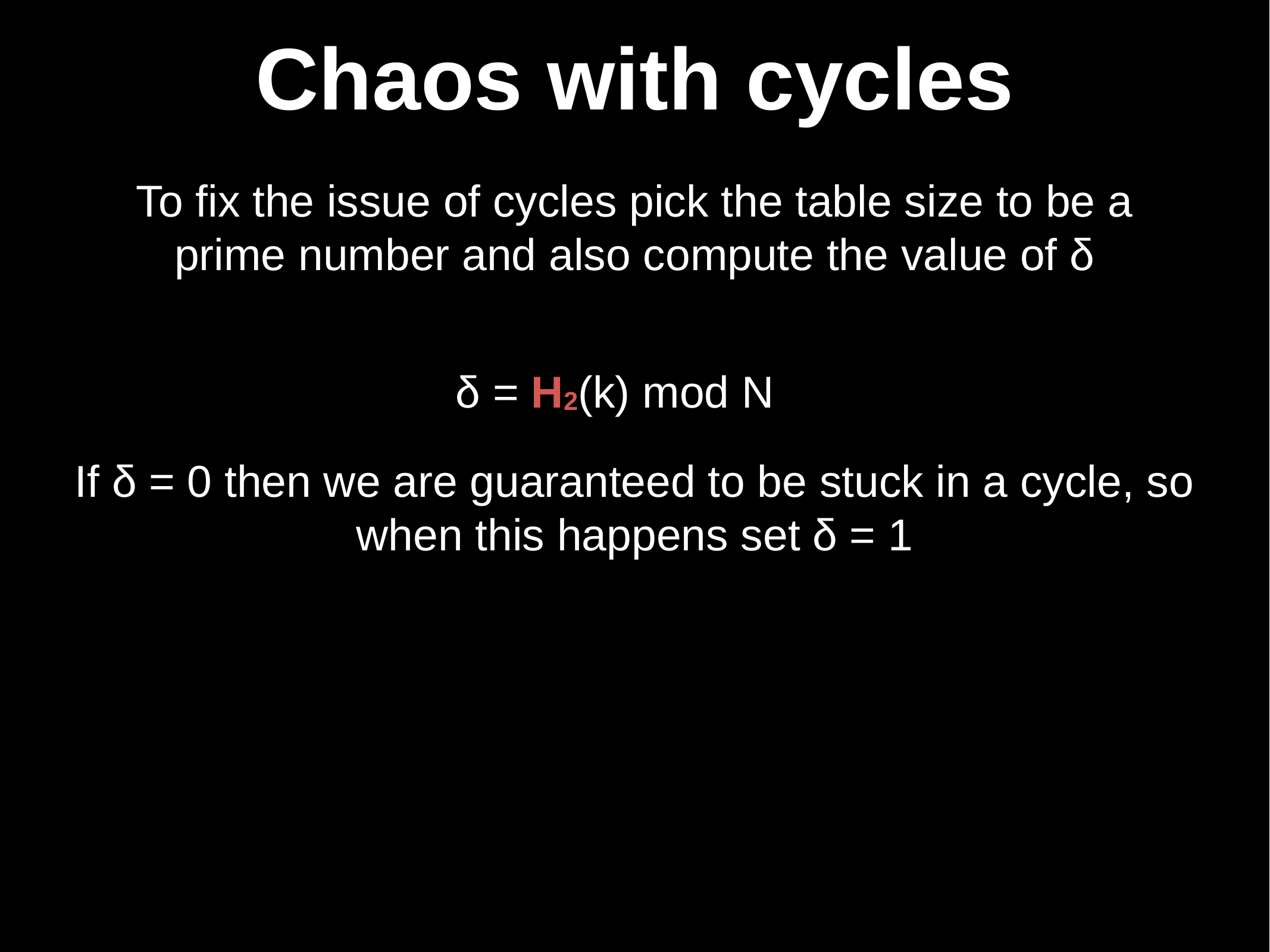

# Chaos with cycles
To fix the issue of cycles pick the table size to be a prime number and also compute the value of δ
δ = H2(k) mod N
If δ = 0 then we are guaranteed to be stuck in a cycle, so when this happens set δ = 1